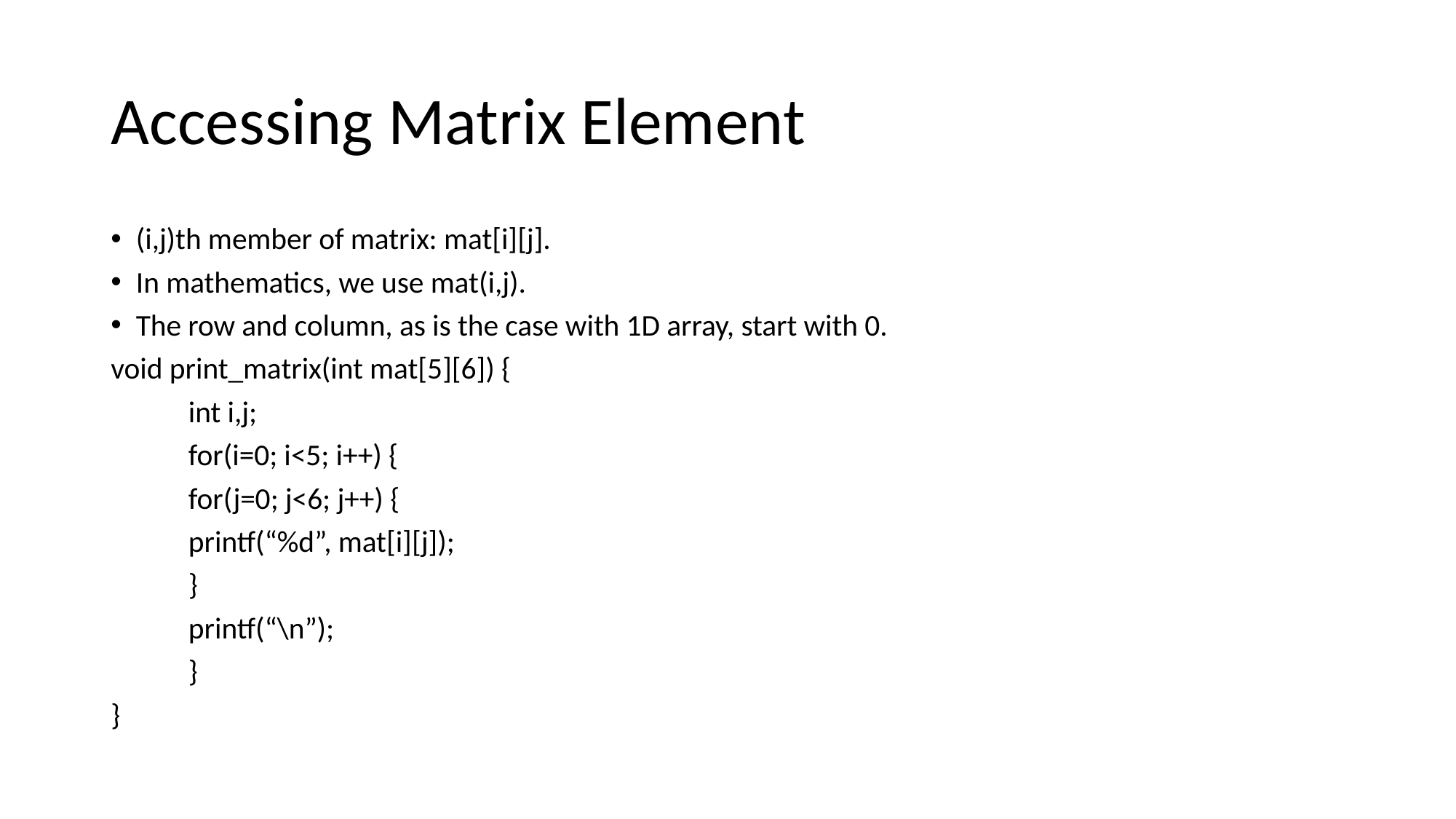

# Accessing Matrix Element
(i,j)th member of matrix: mat[i][j].
In mathematics, we use mat(i,j).
The row and column, as is the case with 1D array, start with 0.
void print_matrix(int mat[5][6]) {
	int i,j;
	for(i=0; i<5; i++) {
		for(j=0; j<6; j++) {
			printf(“%d”, mat[i][j]);
		}
		printf(“\n”);
	}
}